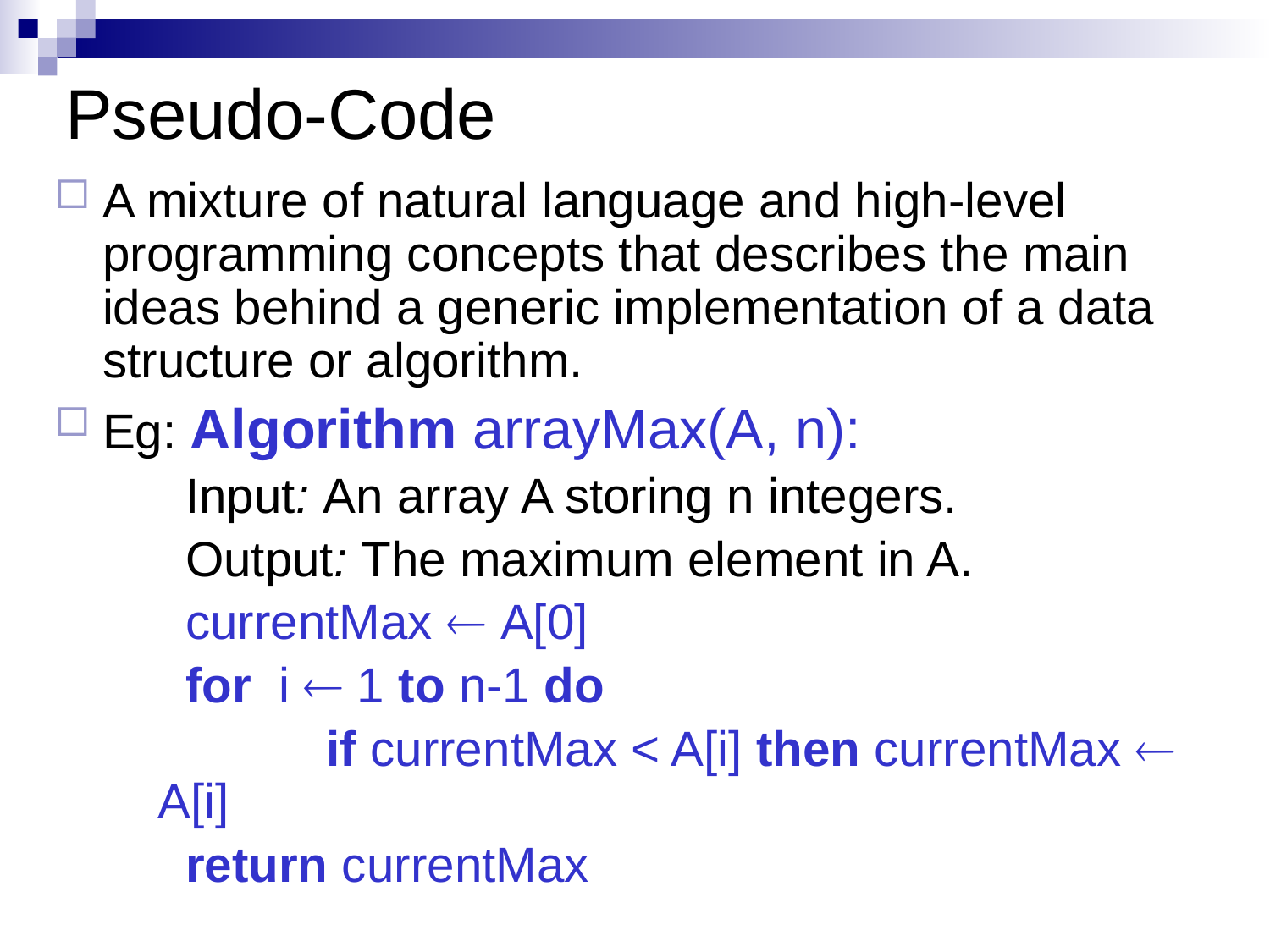

Pseudo-Code
A mixture of natural language and high-level programming concepts that describes the main ideas behind a generic implementation of a data structure or algorithm.
Eg: Algorithm arrayMax(A, n):
	  Input: An array A storing n integers.
	  Output: The maximum element in A.
	  currentMax ← A[0]
	  for  i ← 1 to n-1 do
		   if currentMax < A[i] then currentMax ← A[i]
	  return currentMax